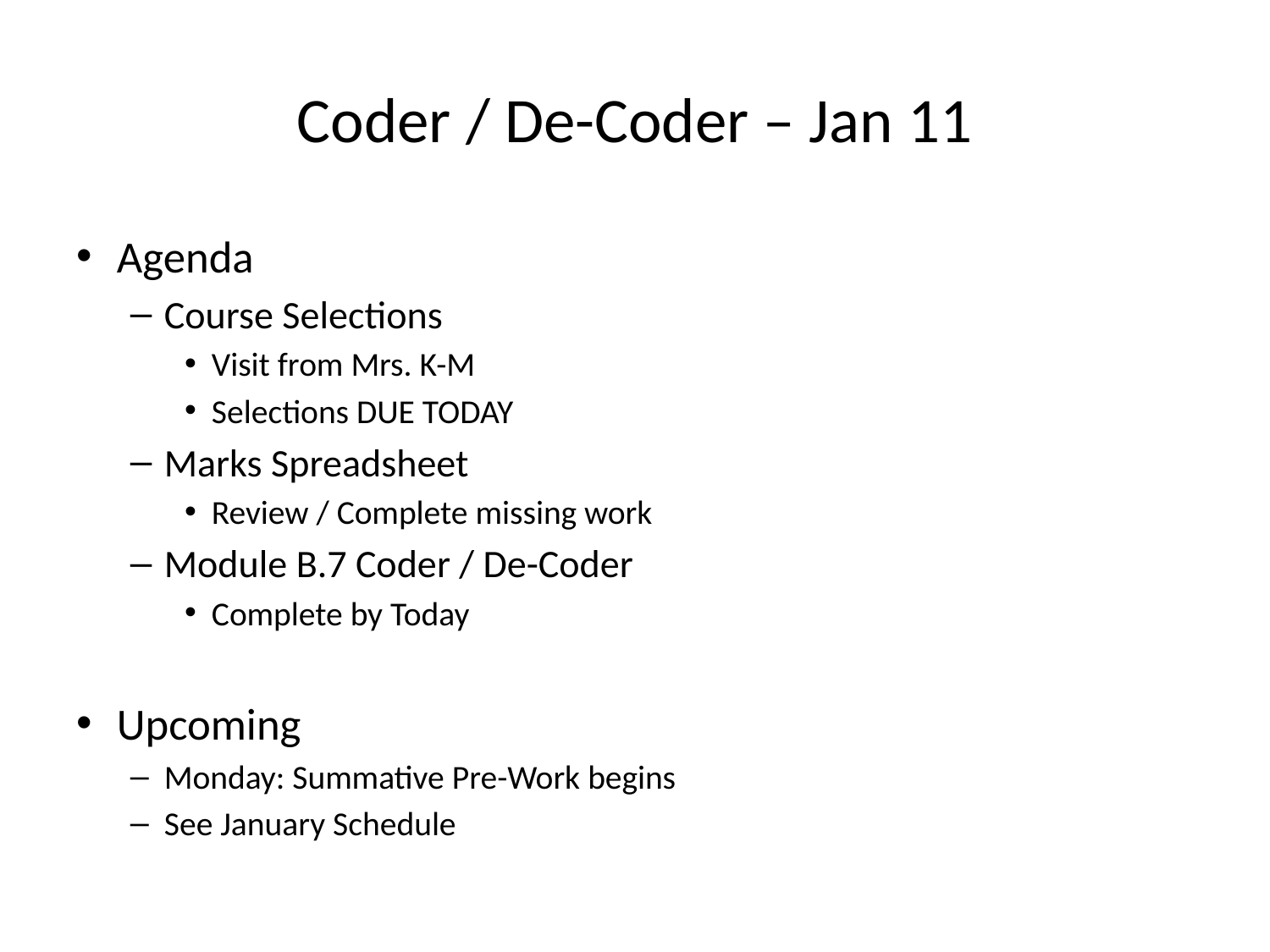

# Coder / De-Coder – Jan 11
Agenda
Course Selections
Visit from Mrs. K-M
Selections DUE TODAY
Marks Spreadsheet
Review / Complete missing work
Module B.7 Coder / De-Coder
Complete by Today

Upcoming
Monday: Summative Pre-Work begins
See January Schedule